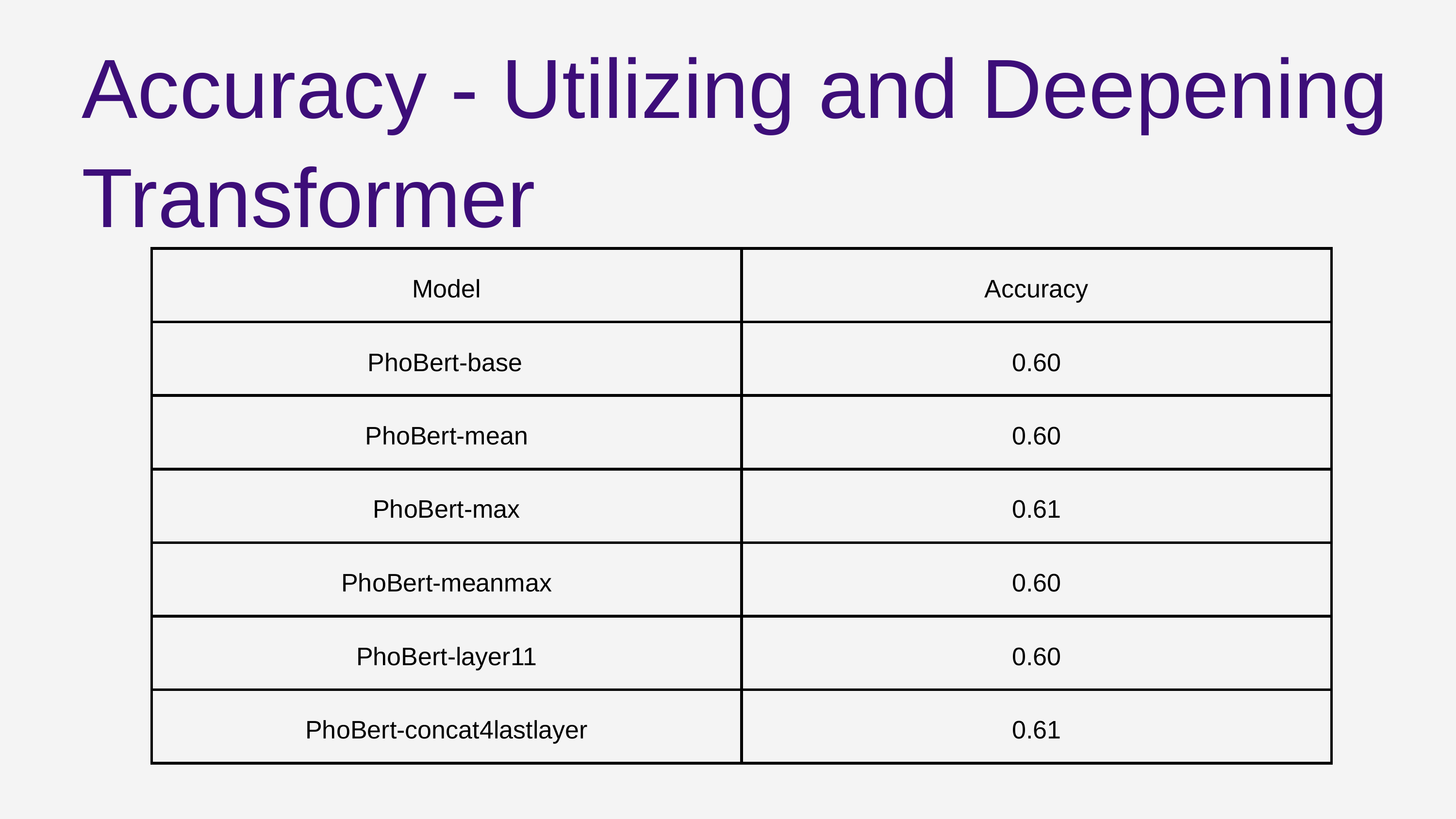

Accuracy - Utilizing and Deepening Transformer
| Model | Accuracy |
| --- | --- |
| PhoBert-base | 0.60 |
| PhoBert-mean | 0.60 |
| PhoBert-max | 0.61 |
| PhoBert-meanmax | 0.60 |
| PhoBert-layer11 | 0.60 |
| PhoBert-concat4lastlayer | 0.61 |